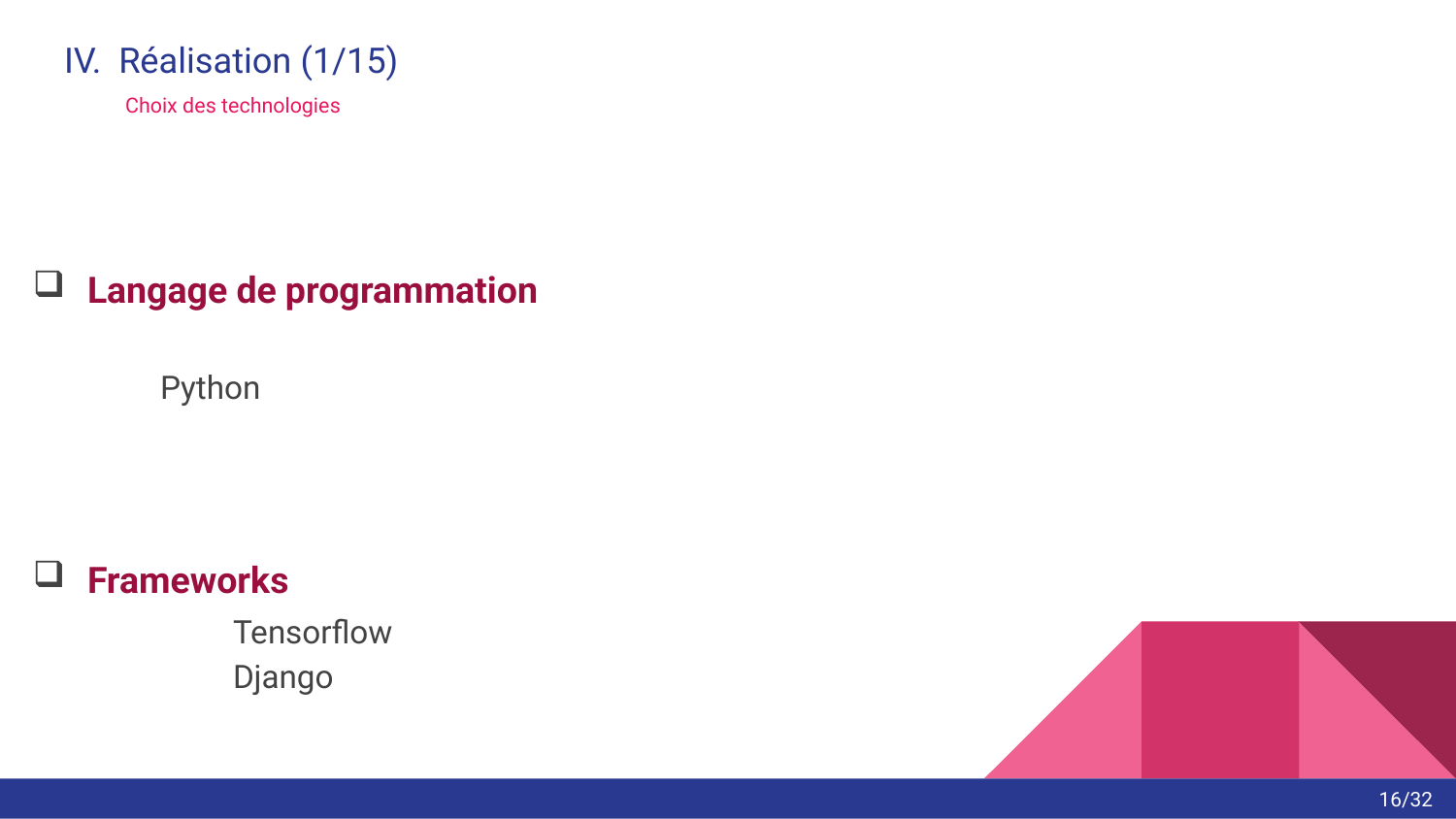

# IV.  Réalisation (1/15)
            Choix des technologies
Langage de programmation
	Python

Frameworks
	Tensorflow
	Django

16/32